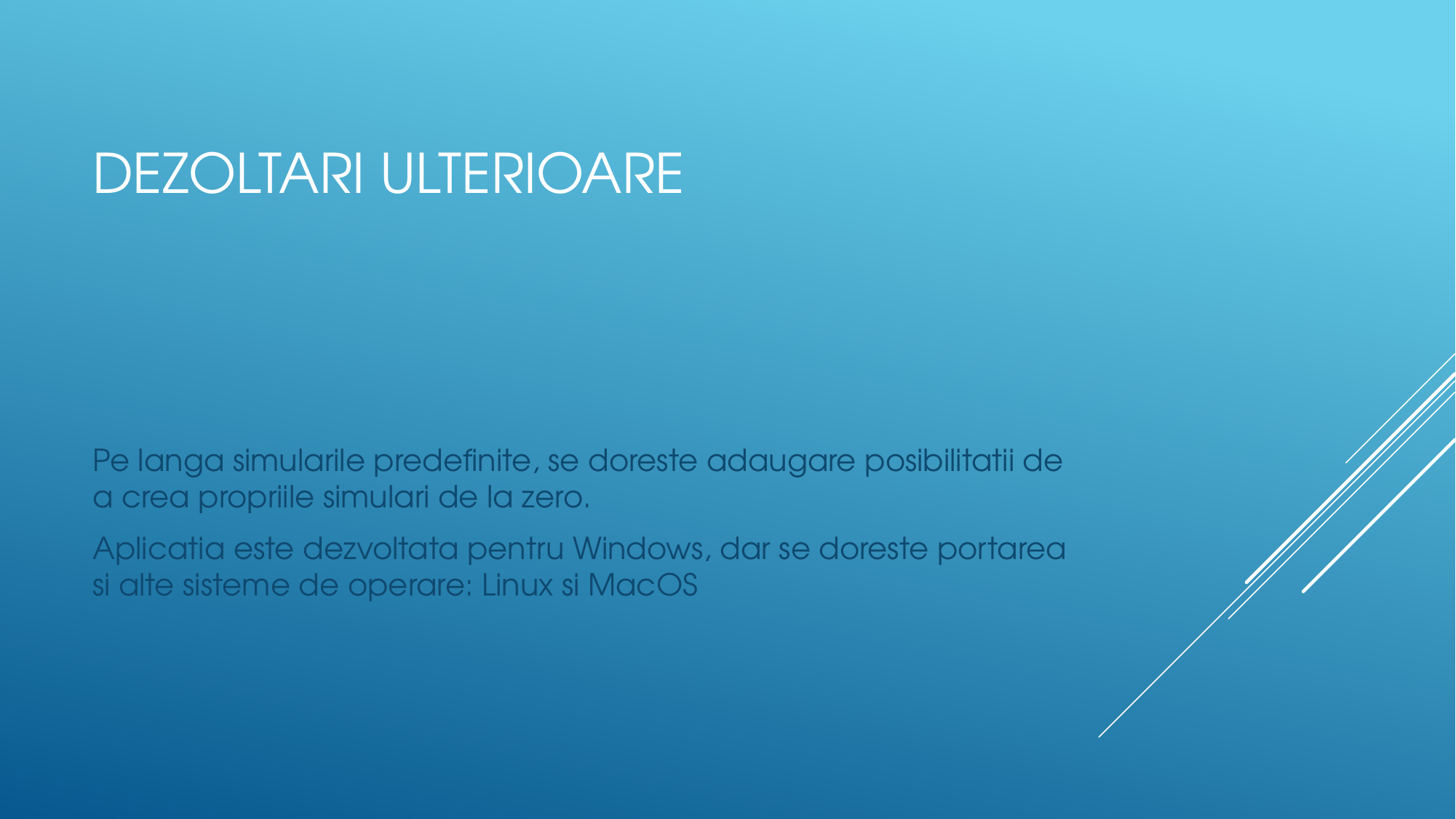

# Dezoltari ulterioare
Pe langa simularile predefinite, se doreste adaugare posibilitatii de a crea propriile simulari de la zero.
Aplicatia este dezvoltata pentru Windows, dar se doreste portarea si alte sisteme de operare: Linux si MacOS